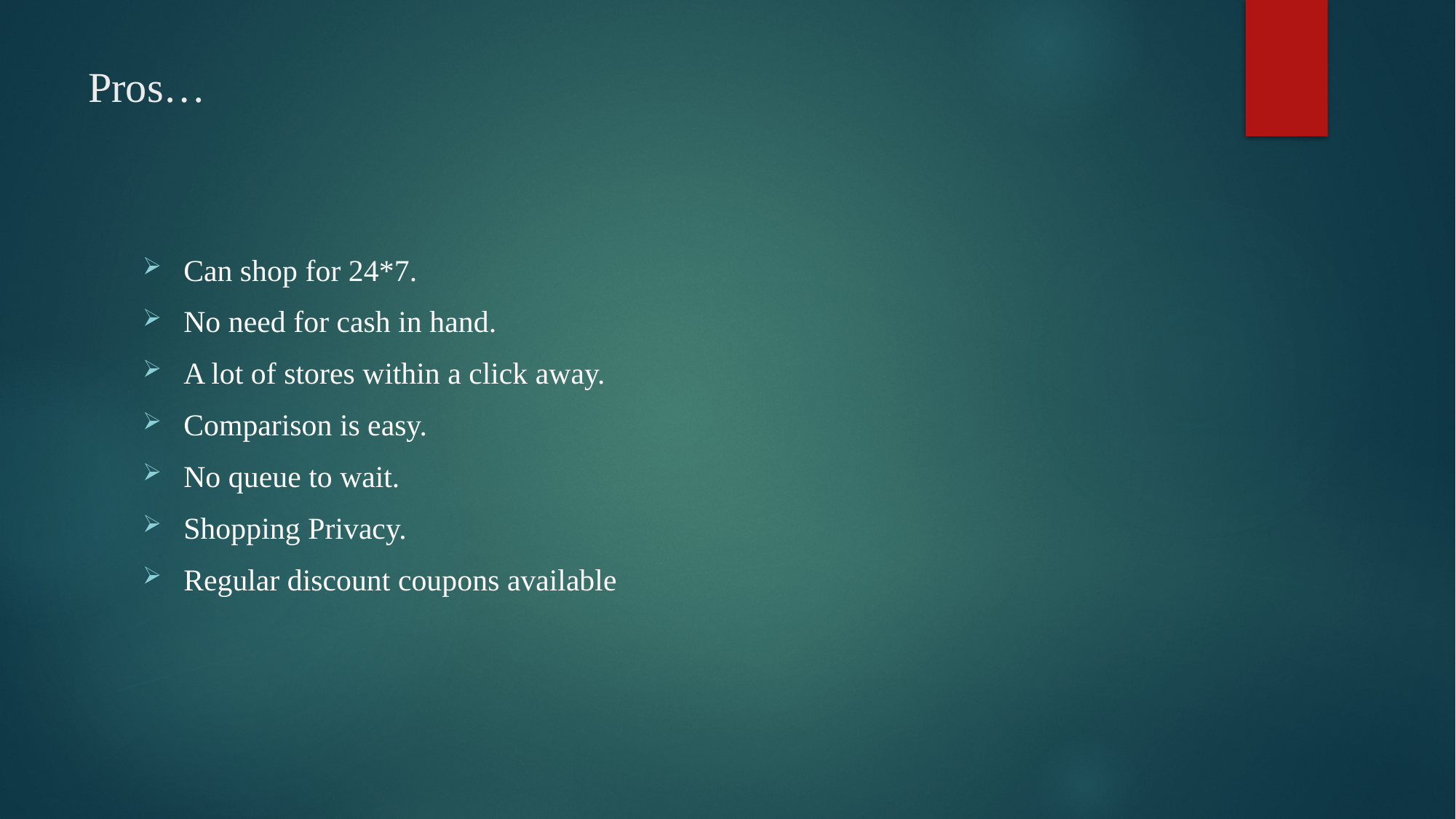

# Pros…
Can shop for 24*7.
No need for cash in hand.
A lot of stores within a click away.
Comparison is easy.
No queue to wait.
Shopping Privacy.
Regular discount coupons available